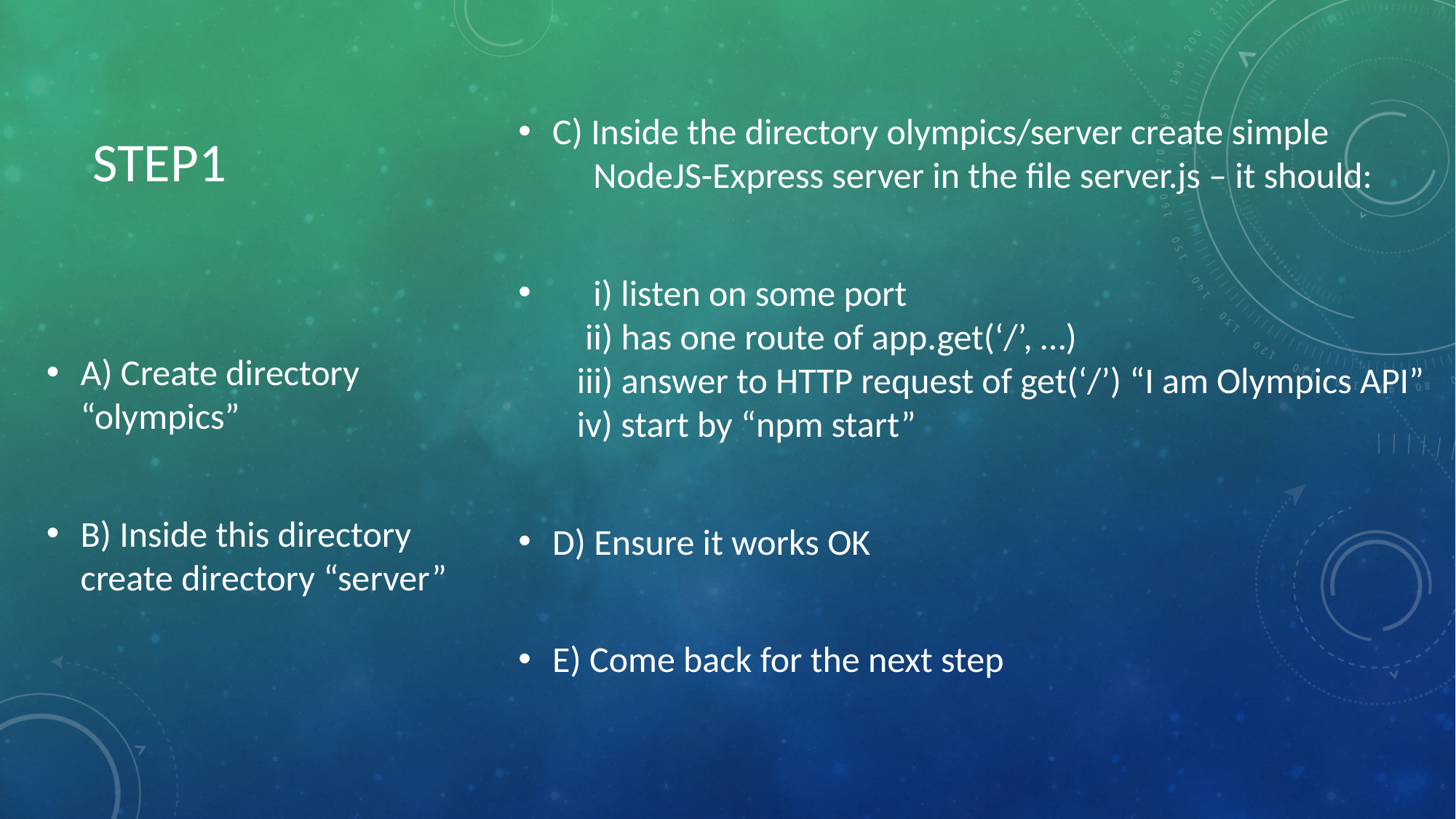

C) Inside the directory olympics/server create simple
     NodeJS-Express server in the file server.js – it should:

     i) listen on some port
    ii) has one route of app.get(‘/’, …)
   iii) answer to HTTP request of get(‘/’) “I am Olympics API”
   iv) start by “npm start”

D) Ensure it works OK

E) Come back for the next step
# Step1
A) Create directory “olympics”

B) Inside this directory create directory “server”